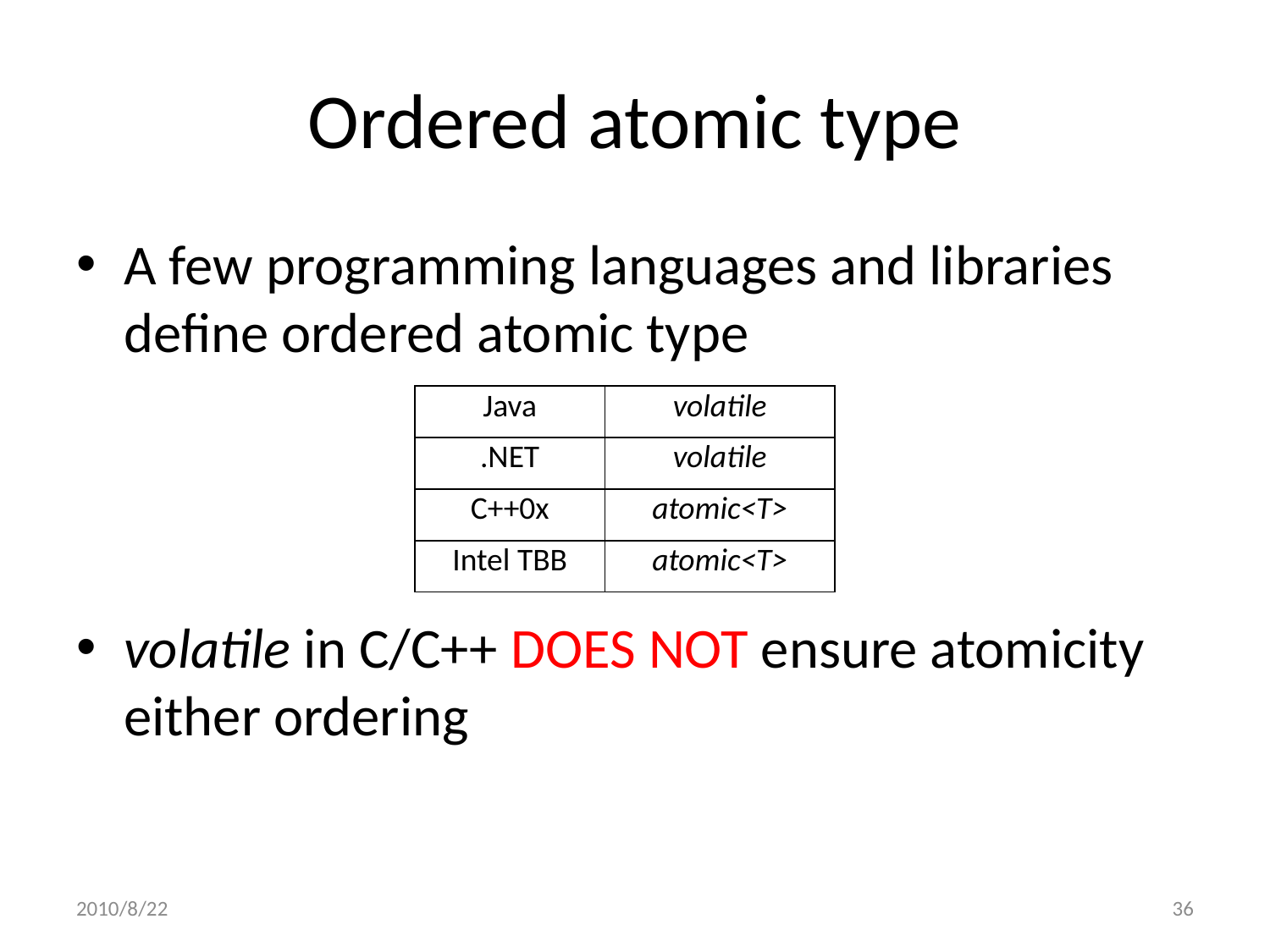

# Ordered atomic type
A few programming languages and libraries define ordered atomic type

volatile in C/C++ DOES NOT ensure atomicity either ordering
| Java | volatile |
| --- | --- |
| .NET | volatile |
| C++0x | atomic<T> |
| Intel TBB | atomic<T> |
2010/8/22
36